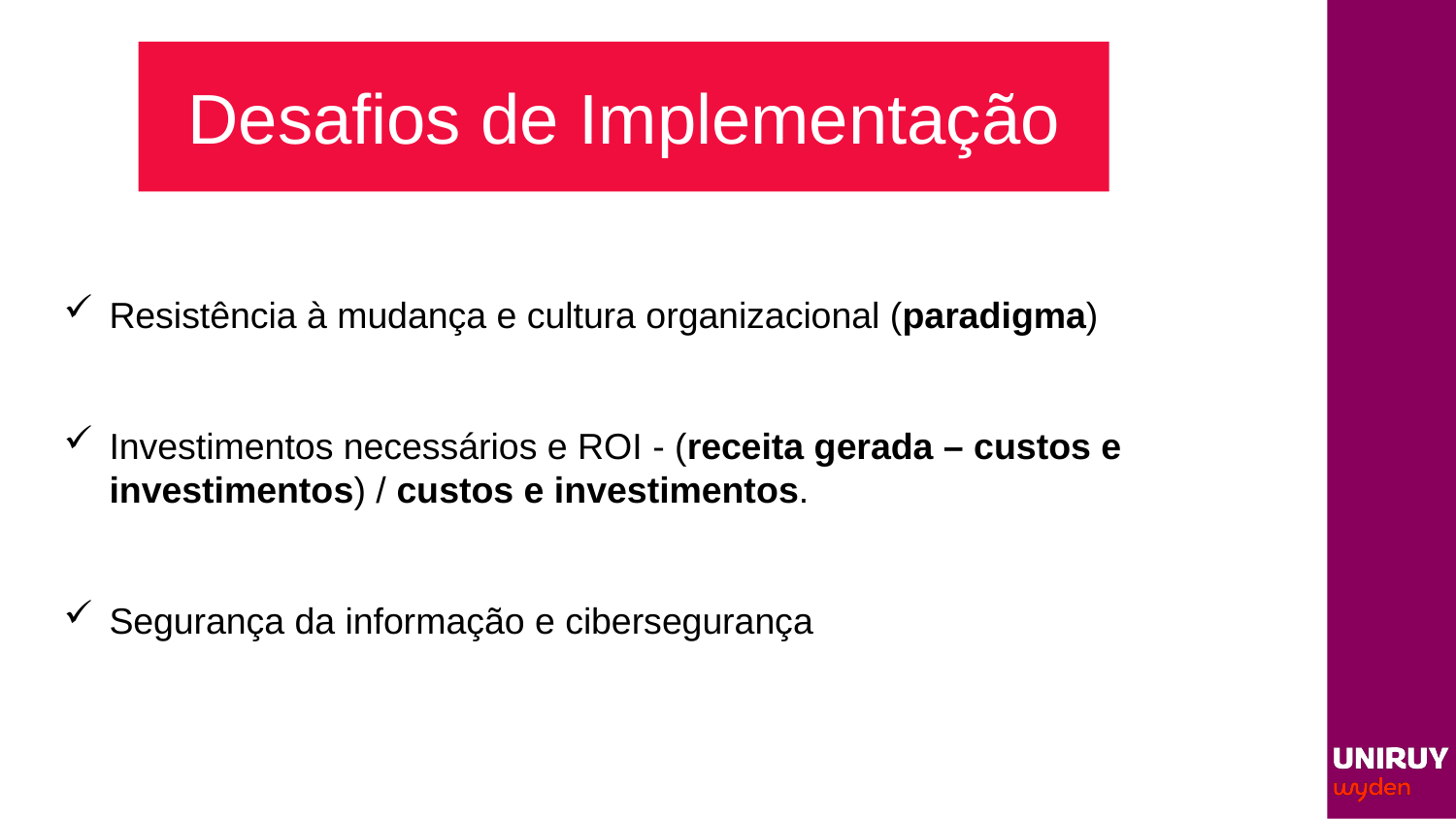

# Desafios de Implementação
Resistência à mudança e cultura organizacional (paradigma)

Investimentos necessários e ROI - (receita gerada – custos e investimentos) / custos e investimentos.

Segurança da informação e cibersegurança